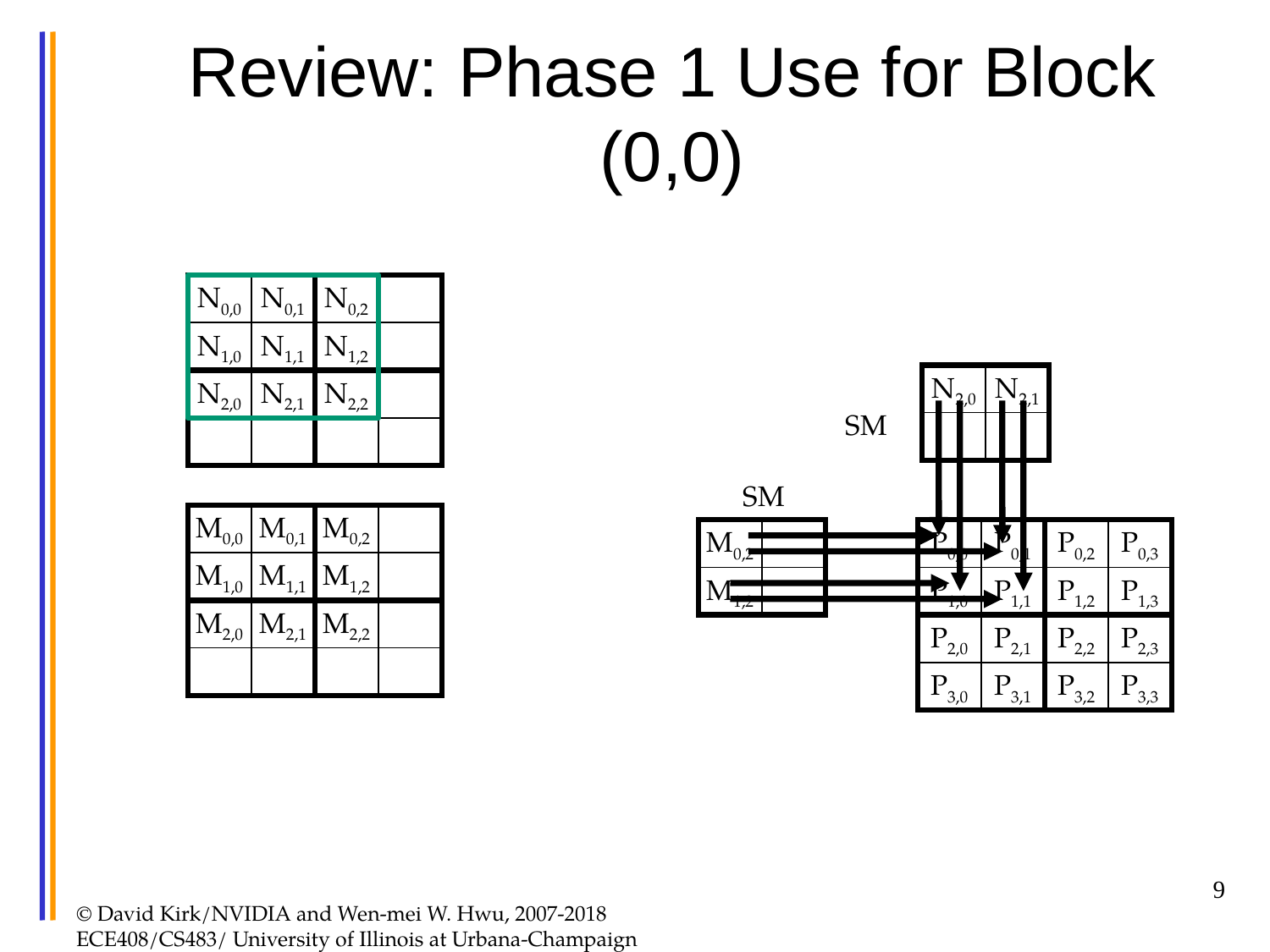

# Review: Phase 1 Use for Block (0,0)
N0,0

N0,1
N0,2

N1,0

N1,1

N1,2

N2,0

N2,1

N2,0

N2,1

N2,2

SM

SM
M0,0

M0,1
M0,2

M0,2

P0,0

P0,1
P0,2

P0,3

M1,0

M1,1

M1,2

M1,2

P1,0

P1,1

P1,2

P1,3

M2,0

M2,1

M2,2

P2,0

P2,1

P2,2

P2,3

P3,0

P3,1

P3,2

P3,3
9
© David Kirk/NVIDIA and Wen-mei W. Hwu, 2007-2018 ECE408/CS483/ University of Illinois at Urbana-Champaign